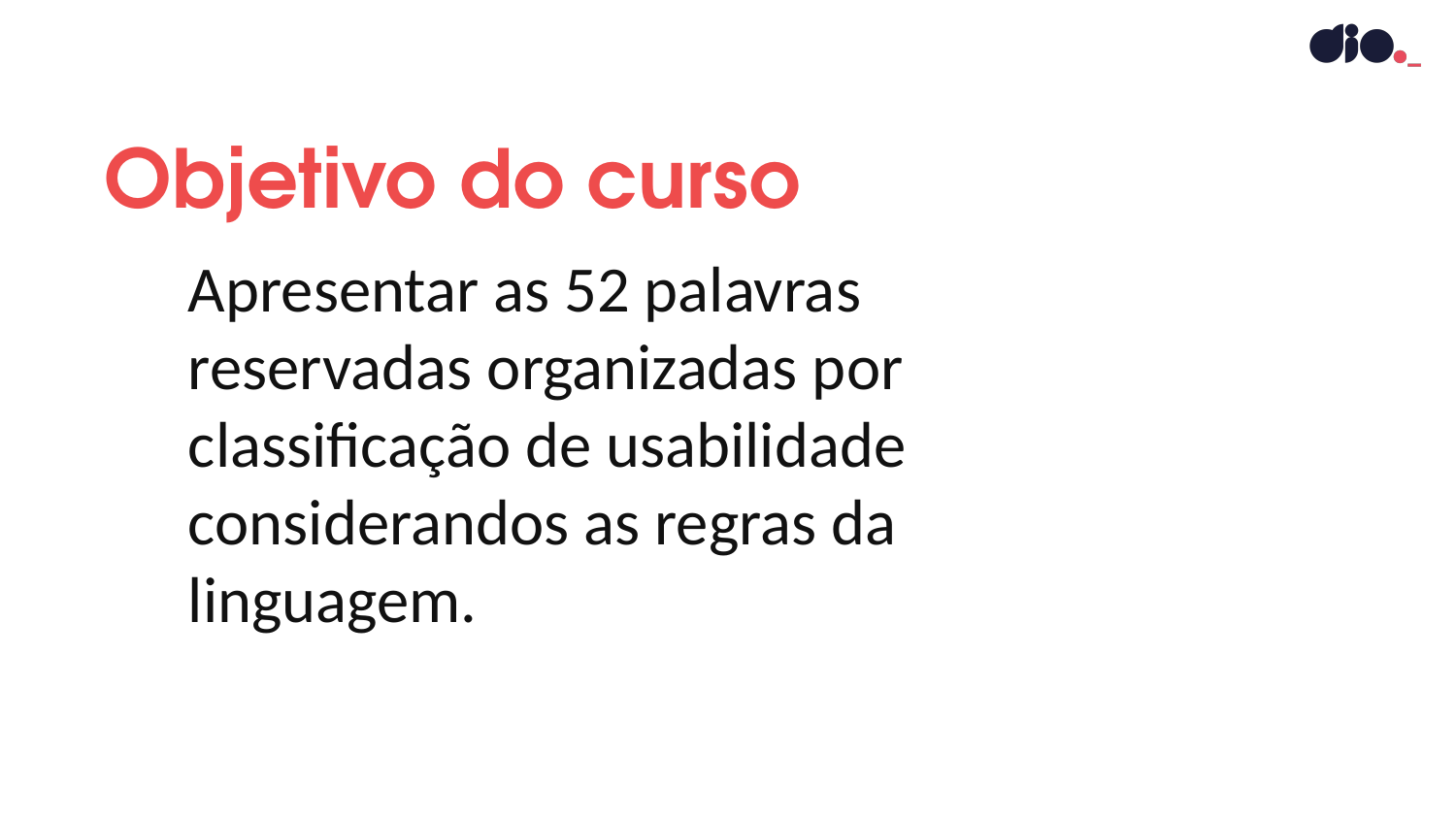

Objetivo do curso
Apresentar as 52 palavras reservadas organizadas por classificação de usabilidade considerandos as regras da linguagem.